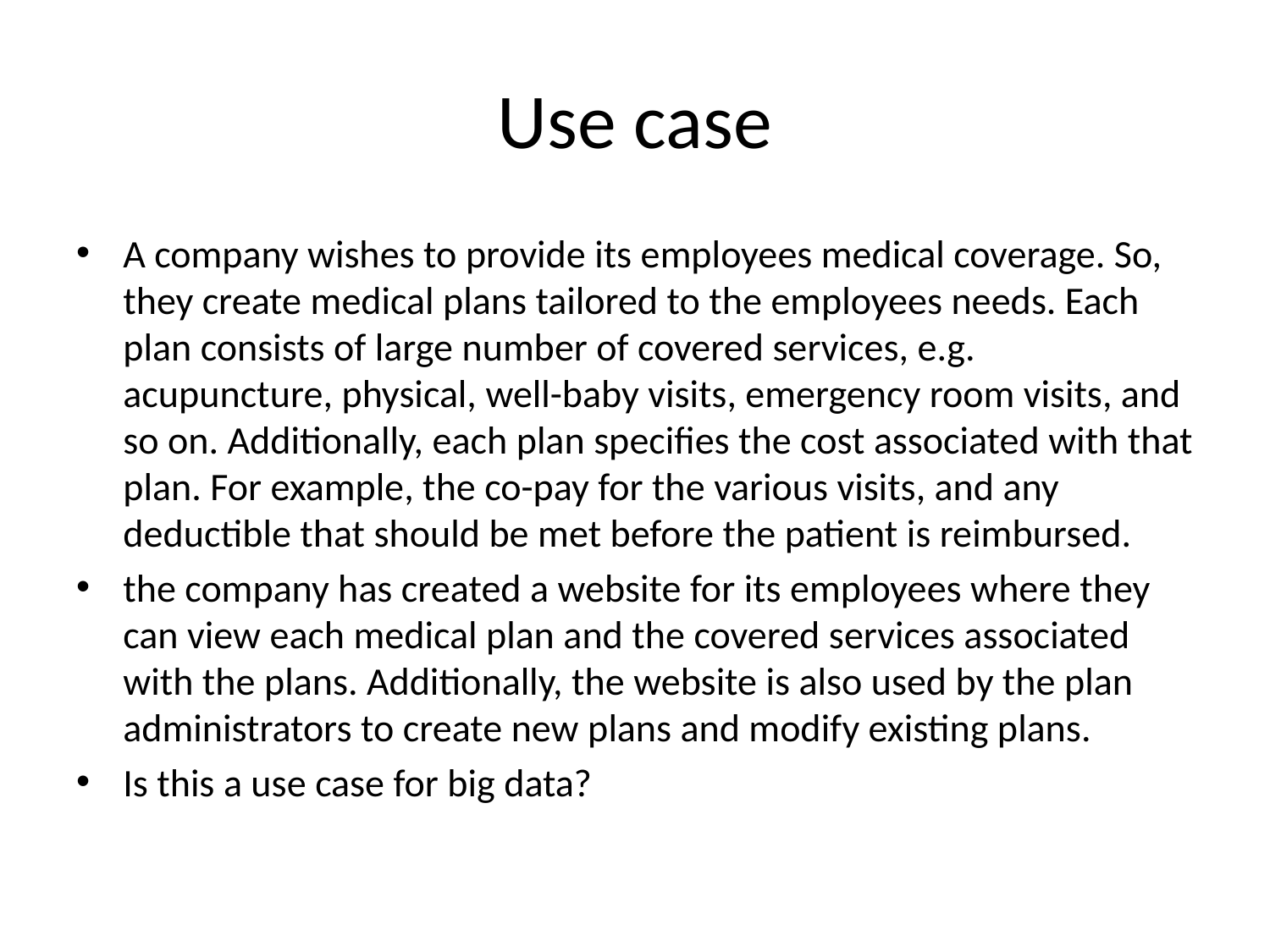

# Use case
A company wishes to provide its employees medical coverage. So, they create medical plans tailored to the employees needs. Each plan consists of large number of covered services, e.g. acupuncture, physical, well-baby visits, emergency room visits, and so on. Additionally, each plan specifies the cost associated with that plan. For example, the co-pay for the various visits, and any deductible that should be met before the patient is reimbursed.
the company has created a website for its employees where they can view each medical plan and the covered services associated with the plans. Additionally, the website is also used by the plan administrators to create new plans and modify existing plans.
Is this a use case for big data?